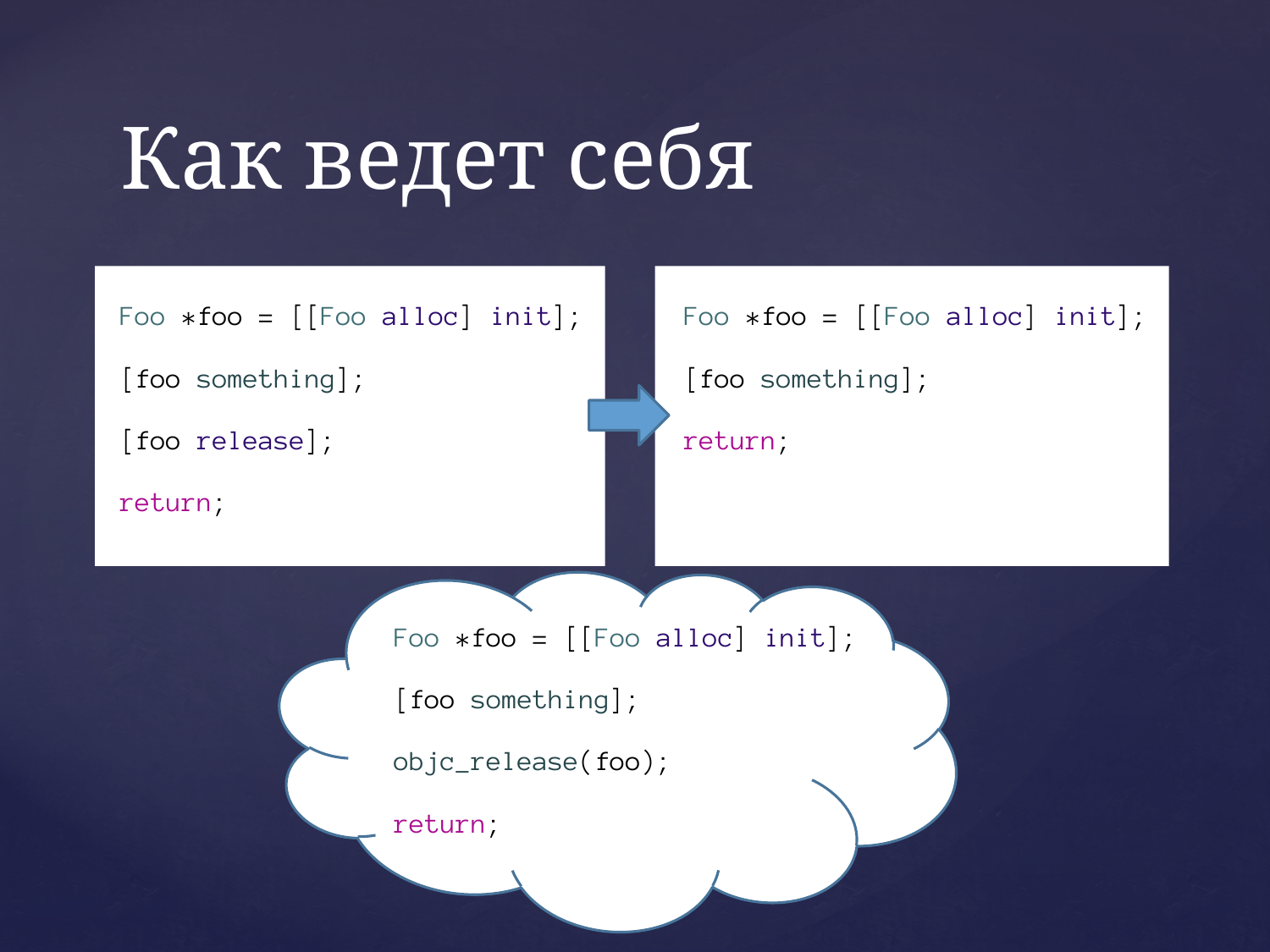

# Как ведет себя

Foo *foo = [[Foo alloc] init];
[foo something];
[foo release];
return;

Foo *foo = [[Foo alloc] init];
[foo something];
return;

Foo *foo = [[Foo alloc] init];
[foo something];
objc_release(foo);
return;